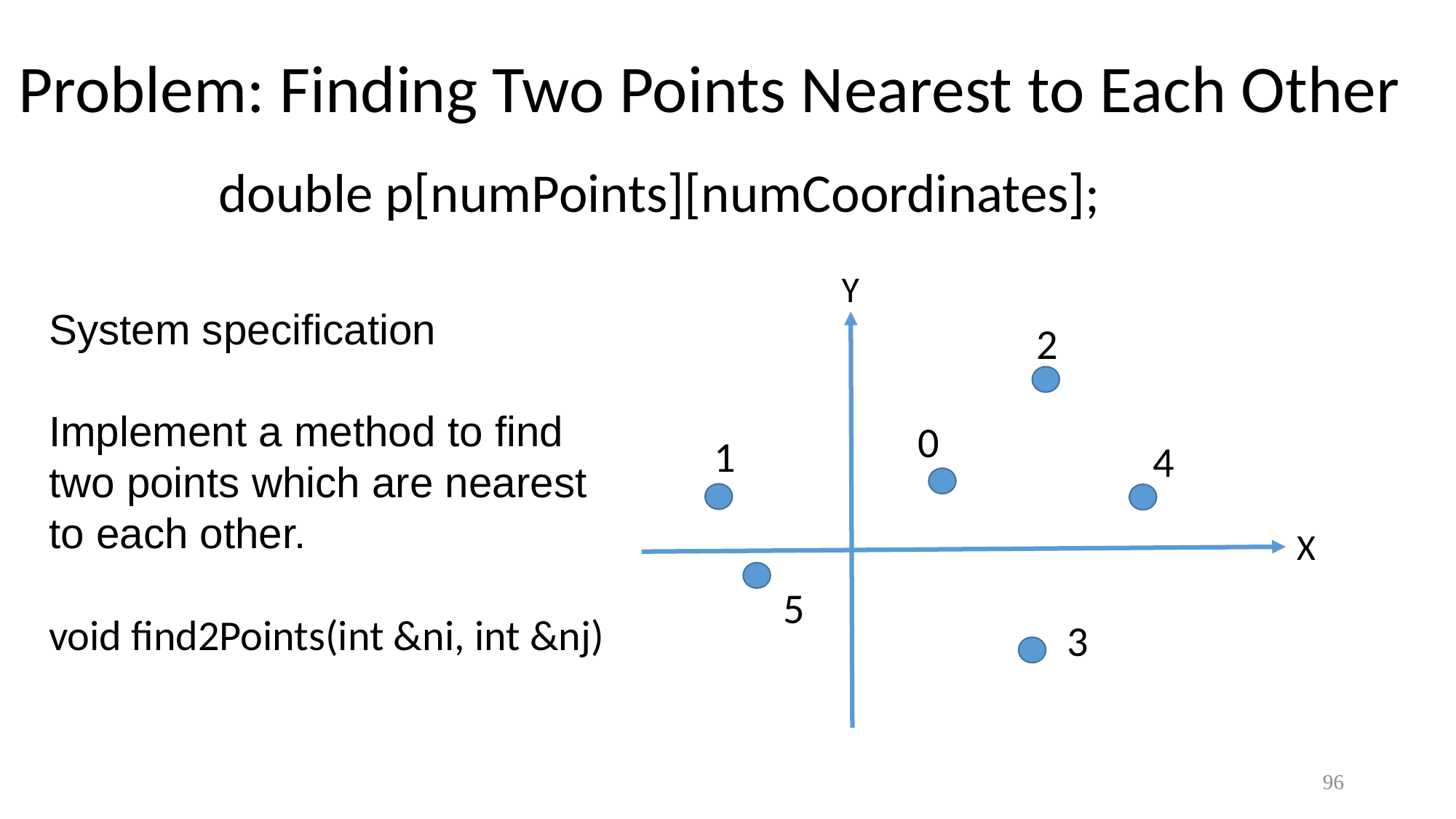

# Problem: Finding Two Points Nearest to Each Other
double p[numPoints][numCoordinates];
Y

X

System specification

Implement a method to find two points which are nearest to each other.

void find2Points(int &ni, int &nj)
2
0
1
4
5
3
96